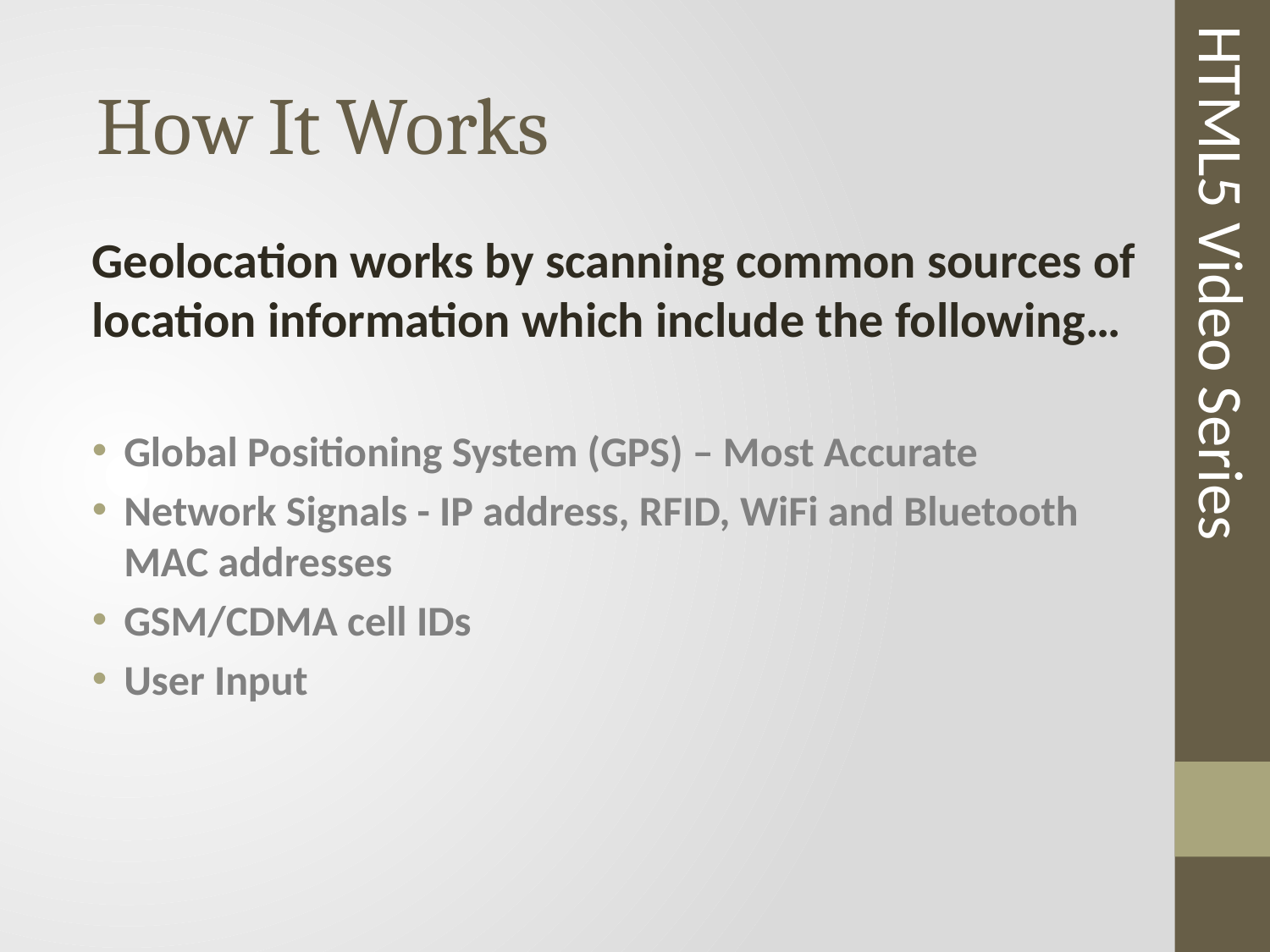

# How It Works
Geolocation works by scanning common sources of location information which include the following…

Global Positioning System (GPS) – Most Accurate
Network Signals - IP address, RFID, WiFi and Bluetooth MAC addresses
GSM/CDMA cell IDs
User Input
HTML5 Video Series